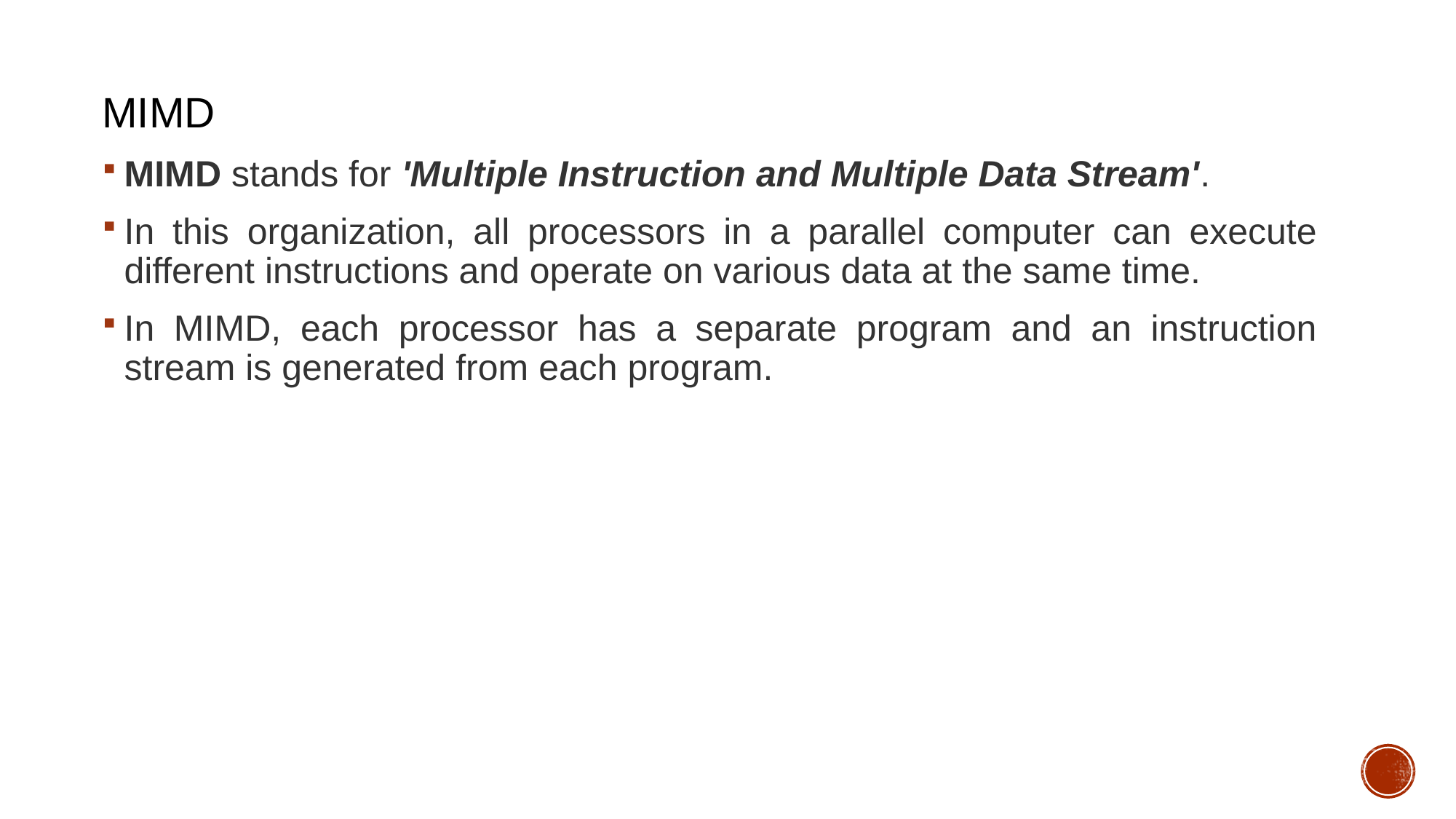

MIMD
MIMD stands for 'Multiple Instruction and Multiple Data Stream'.
In this organization, all processors in a parallel computer can execute different instructions and operate on various data at the same time.
In MIMD, each processor has a separate program and an instruction stream is generated from each program.